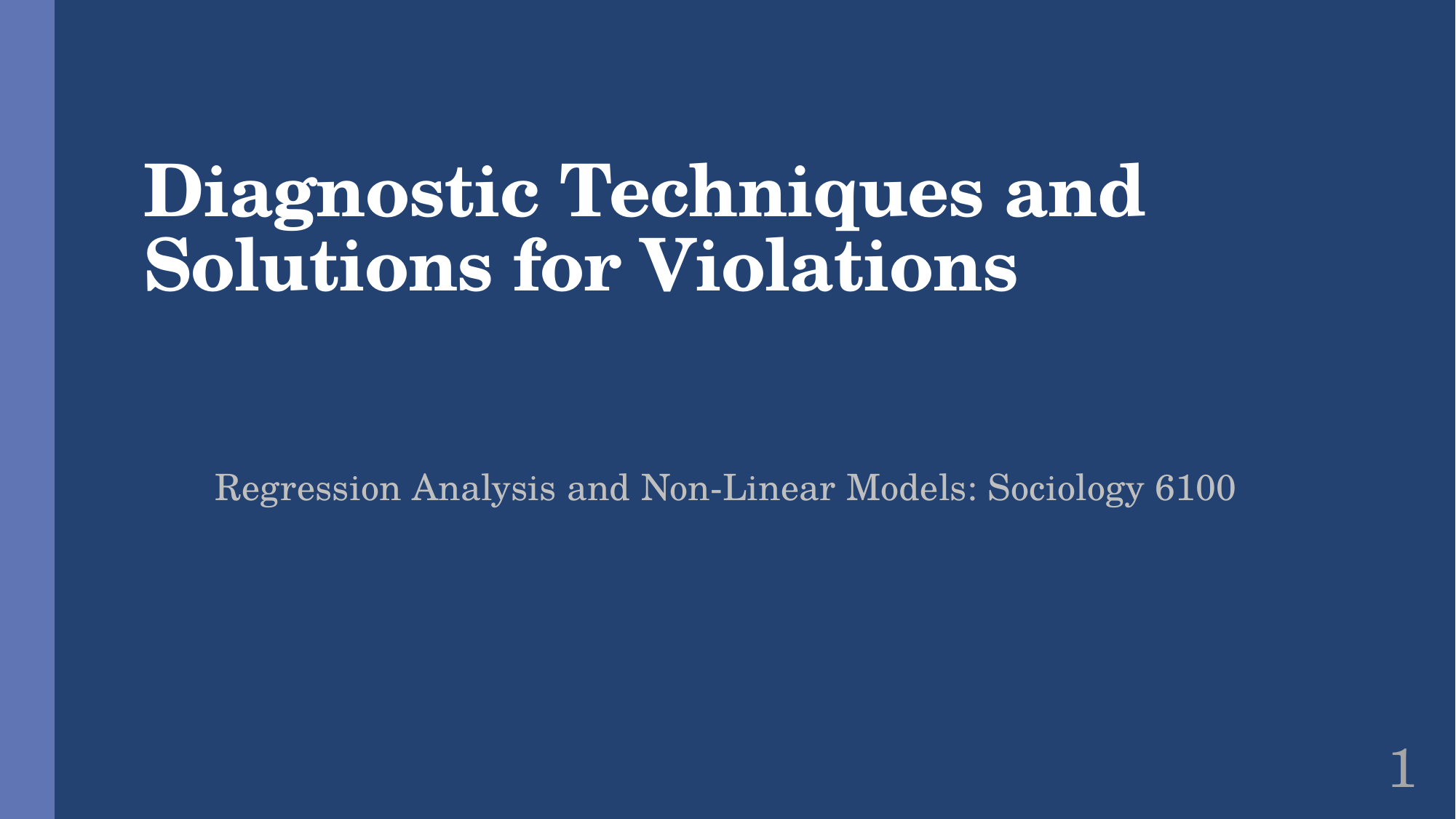

# Diagnostic Techniques and Solutions for Violations
Regression Analysis and Non-Linear Models: Sociology 6100
1